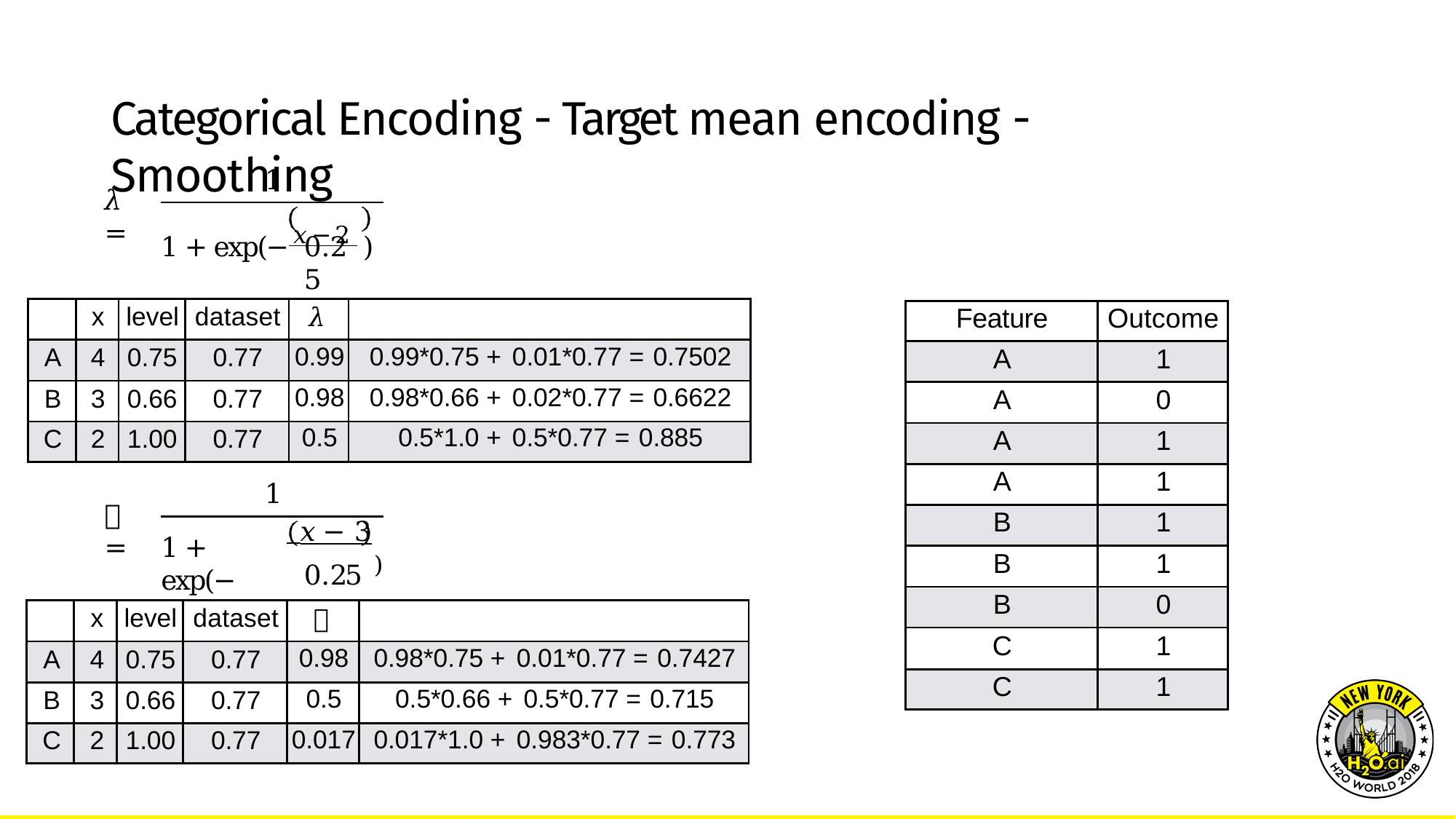

# Categorical Encoding - Target mean encoding - Smoothing
1
𝜆 =

1 + exp(− 𝑥 − 2 )
0.25
|  | x | level | dataset | 𝜆 |  |
| --- | --- | --- | --- | --- | --- |
| A | 4 | 0.75 | 0.77 | 0.99 | 0.99\*0.75 + 0.01\*0.77 = 0.7502 |
| B | 3 | 0.66 | 0.77 | 0.98 | 0.98\*0.66 + 0.02\*0.77 = 0.6622 |
| C | 2 | 1.00 | 0.77 | 0.5 | 0.5\*1.0 + 0.5\*0.77 = 0.885 |
| Feature | Outcome |
| --- | --- |
| A | 1 |
| A | 0 |
| A | 1 |
| A | 1 |
| B | 1 |
| B | 1 |
| B | 0 |
| C | 1 |
| C | 1 |
1
𝜆 =
  𝑥 − 3

1 + exp(−
0.25	)
|  | x | level | dataset | 𝜆 |  |
| --- | --- | --- | --- | --- | --- |
| A | 4 | 0.75 | 0.77 | 0.98 | 0.98\*0.75 + 0.01\*0.77 = 0.7427 |
| B | 3 | 0.66 | 0.77 | 0.5 | 0.5\*0.66 + 0.5\*0.77 = 0.715 |
| C | 2 | 1.00 | 0.77 | 0.017 | 0.017\*1.0 + 0.983\*0.77 = 0.773 |